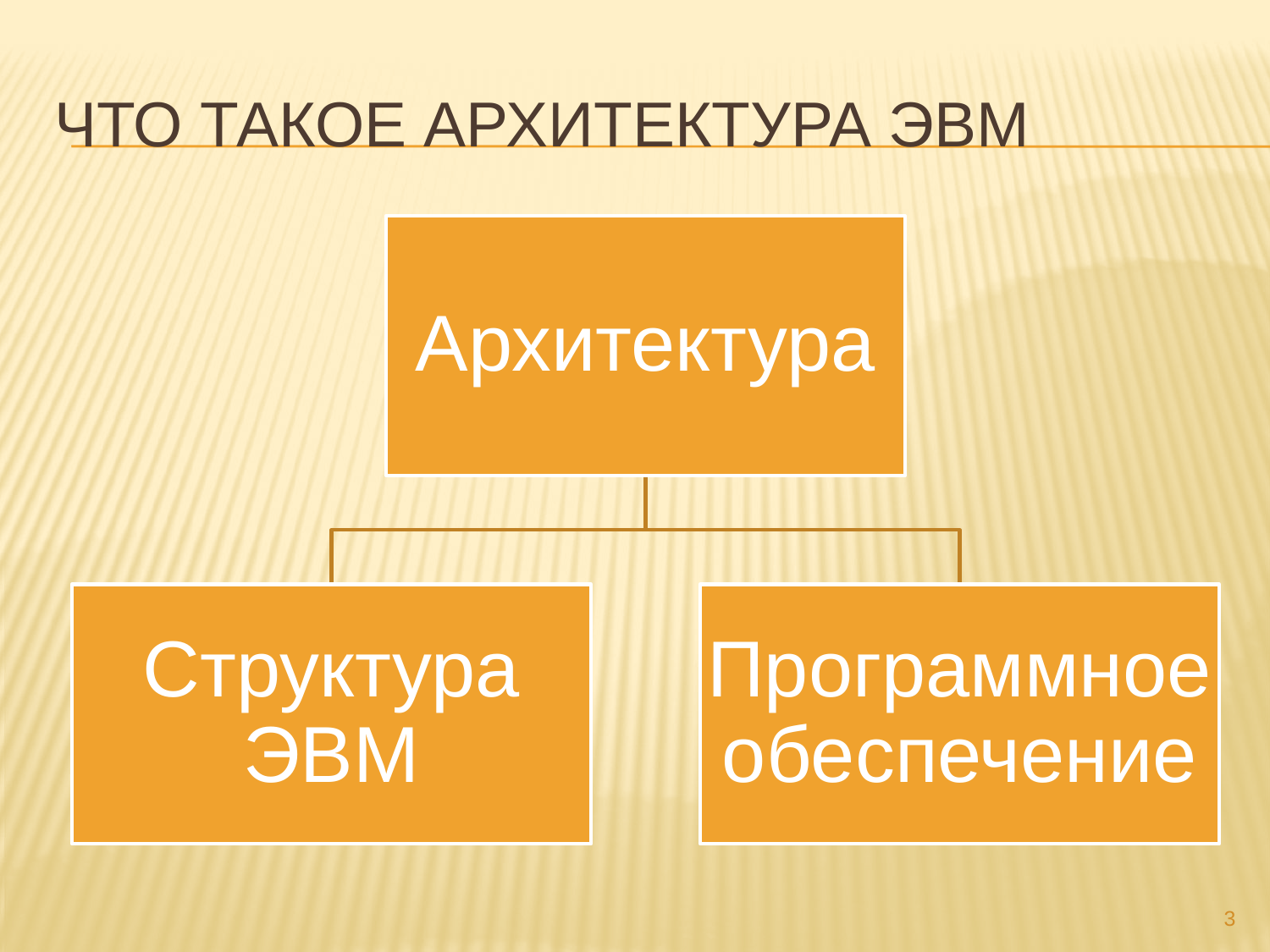

# Что такое архитектура ЭВМ
Архитектура
Структура ЭВМ
Программное обеспечение
3